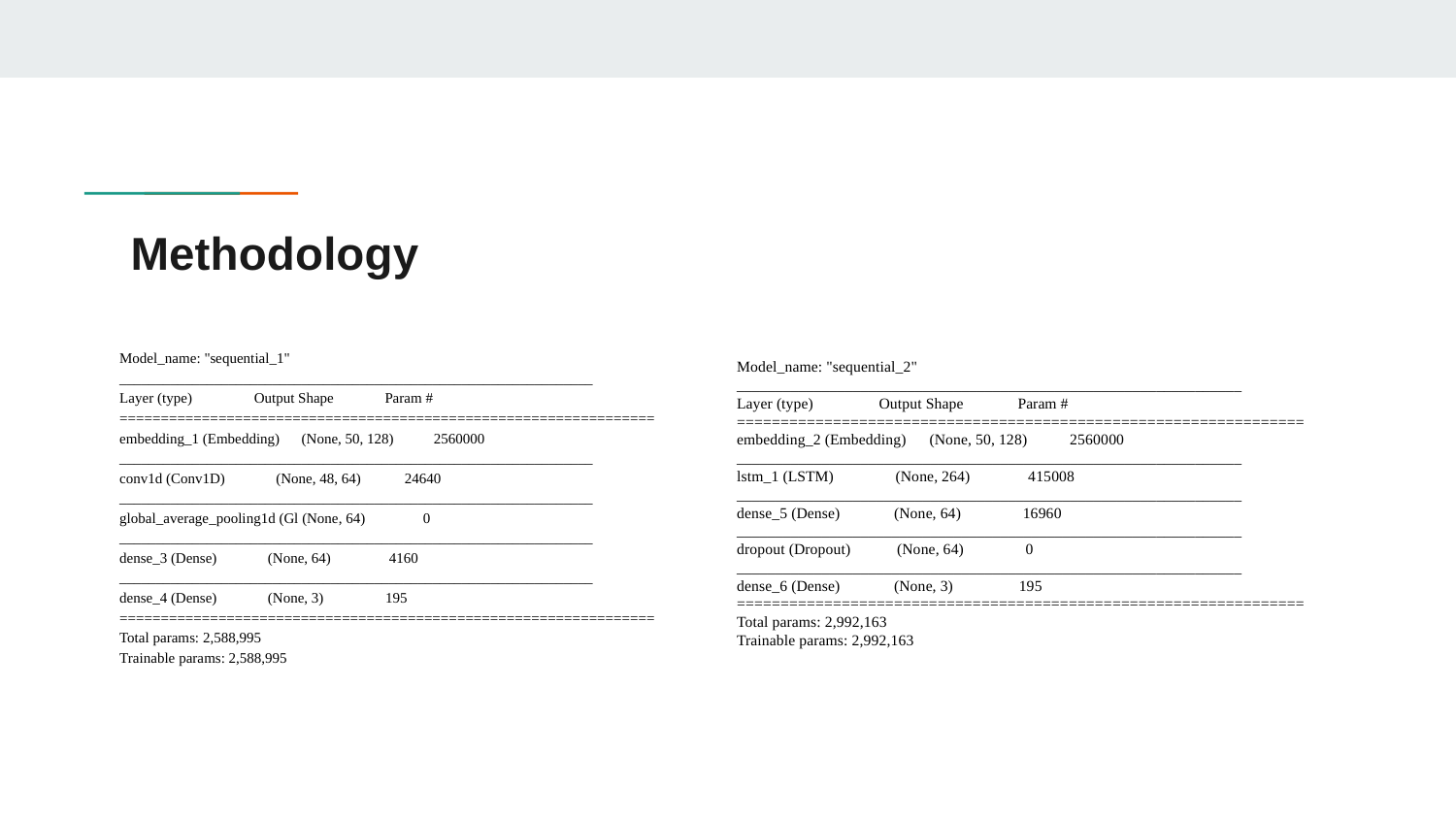

# Methodology
Model_name: "sequential_1"
_________________________________________________________________
Layer (type)                 Output Shape              Param #
=================================================================
embedding_1 (Embedding)      (None, 50, 128)           2560000
_________________________________________________________________
conv1d (Conv1D)              (None, 48, 64)            24640
_________________________________________________________________
global_average_pooling1d (Gl (None, 64)                0
_________________________________________________________________
dense_3 (Dense)              (None, 64)                4160
_________________________________________________________________
dense_4 (Dense)              (None, 3)                 195
=================================================================
Total params: 2,588,995
Trainable params: 2,588,995

Model_name: "sequential_2"
_________________________________________________________________
Layer (type)                 Output Shape              Param #
=================================================================
embedding_2 (Embedding)      (None, 50, 128)           2560000
_________________________________________________________________
lstm_1 (LSTM)                (None, 264)               415008
_________________________________________________________________
dense_5 (Dense)              (None, 64)                16960
_________________________________________________________________
dropout (Dropout)            (None, 64)                0
_________________________________________________________________
dense_6 (Dense)              (None, 3)                 195
=================================================================
Total params: 2,992,163
Trainable params: 2,992,163